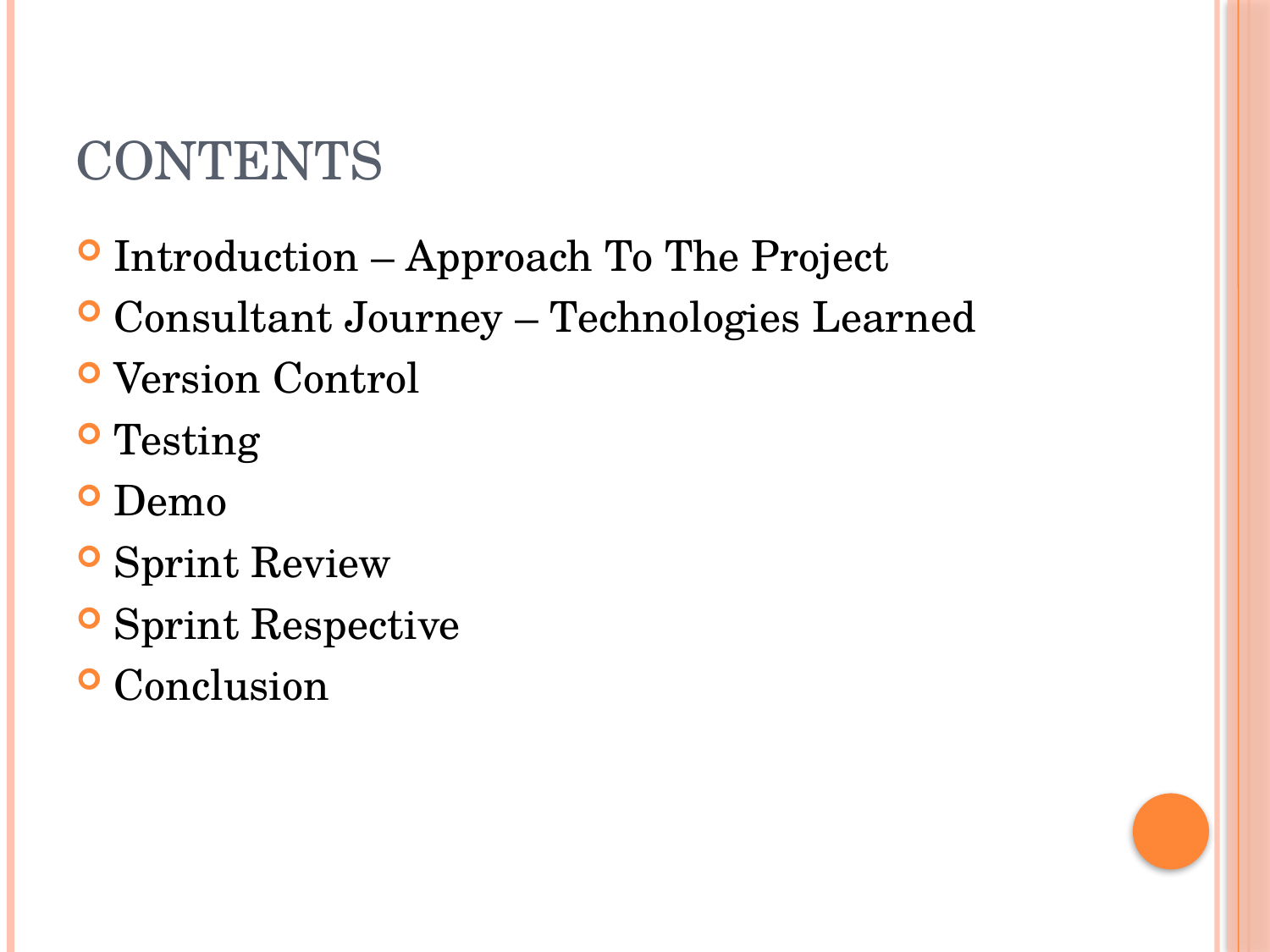

# Contents
Introduction – Approach To The Project
Consultant Journey – Technologies Learned
Version Control
Testing
Demo
Sprint Review
Sprint Respective
Conclusion